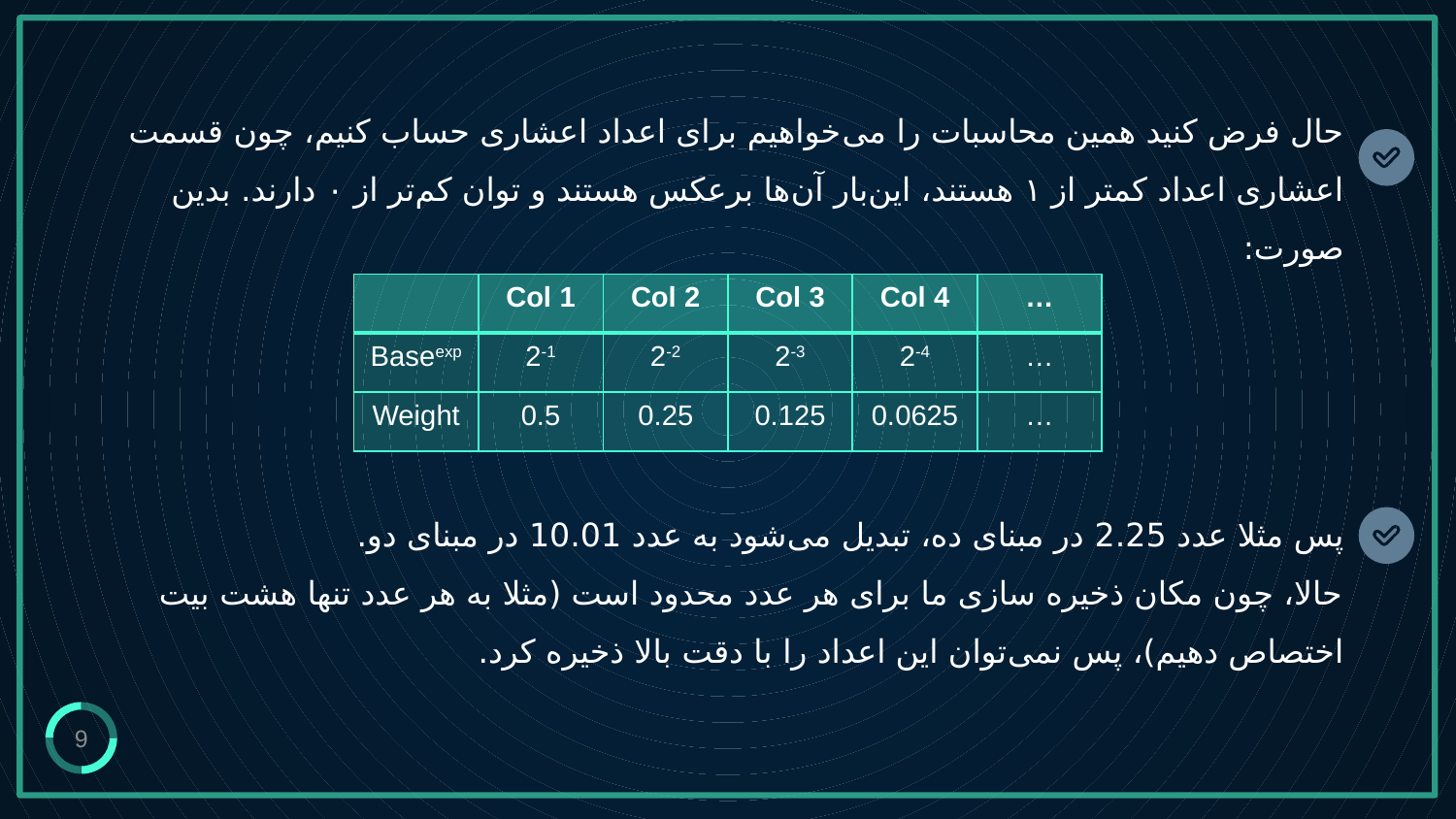

# حال فرض کنید همین محاسبات را می‌خواهیم برای اعداد اعشاری حساب کنیم، چون قسمت اعشاری اعداد کمتر از ۱ هستند، این‌بار آن‌ها برعکس هستند و توان کم‌تر از ۰ دارند. بدین صورت:

|  | Col 1 | Col 2 | Col 3 | Col 4 | … |
| --- | --- | --- | --- | --- | --- |
| Baseexp | 2-1 | 2-2 | 2-3 | 2-4 | … |
| Weight | 0.5 | 0.25 | 0.125 | 0.0625 | … |
پس مثلا عدد 2.25 در مبنای ده، تبدیل می‌شود به عدد 10.01 در مبنای دو.
حالا، چون مکان ذخیره سازی ما برای هر عدد محدود است (مثلا به هر عدد تنها هشت بیت اختصاص دهیم)، پس نمی‌توان این اعداد را با دقت بالا ذخیره کرد.

9